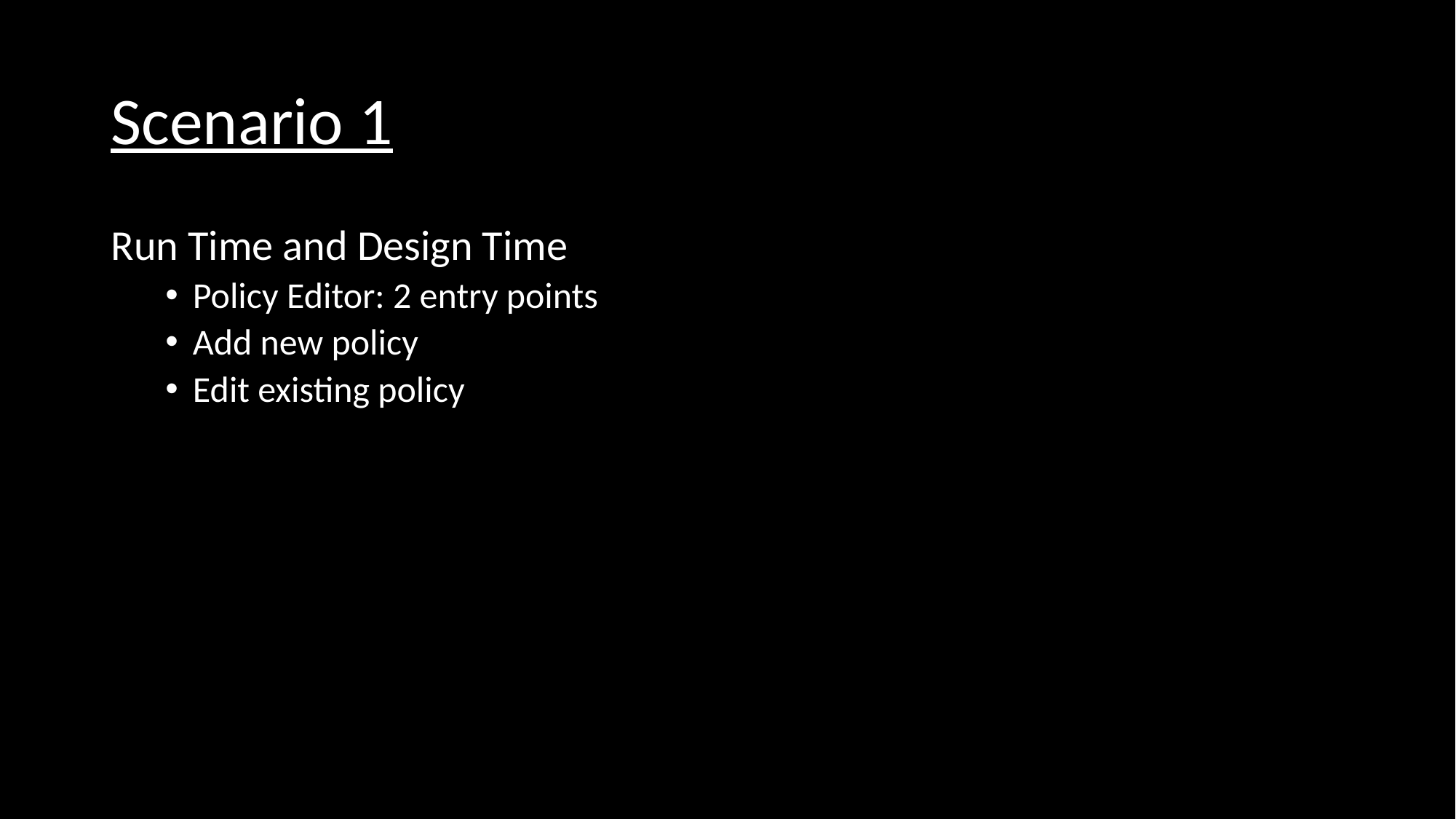

# Scenario 1
Run Time and Design Time
Policy Editor: 2 entry points
Add new policy
Edit existing policy